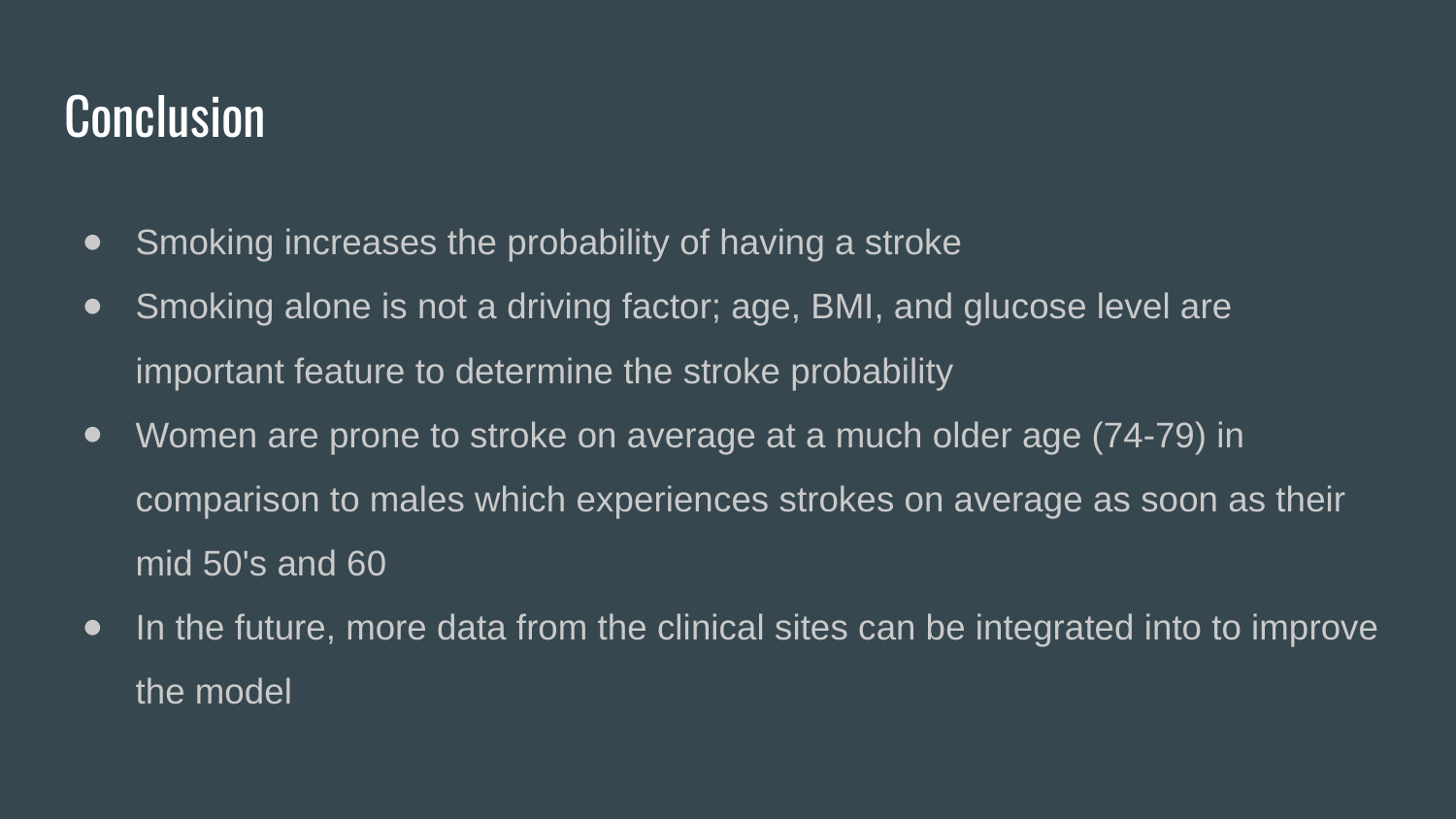

# Conclusion
Smoking increases the probability of having a stroke
Smoking alone is not a driving factor; age, BMI, and glucose level are important feature to determine the stroke probability
Women are prone to stroke on average at a much older age (74-79) in comparison to males which experiences strokes on average as soon as their mid 50's and 60
In the future, more data from the clinical sites can be integrated into to improve the model